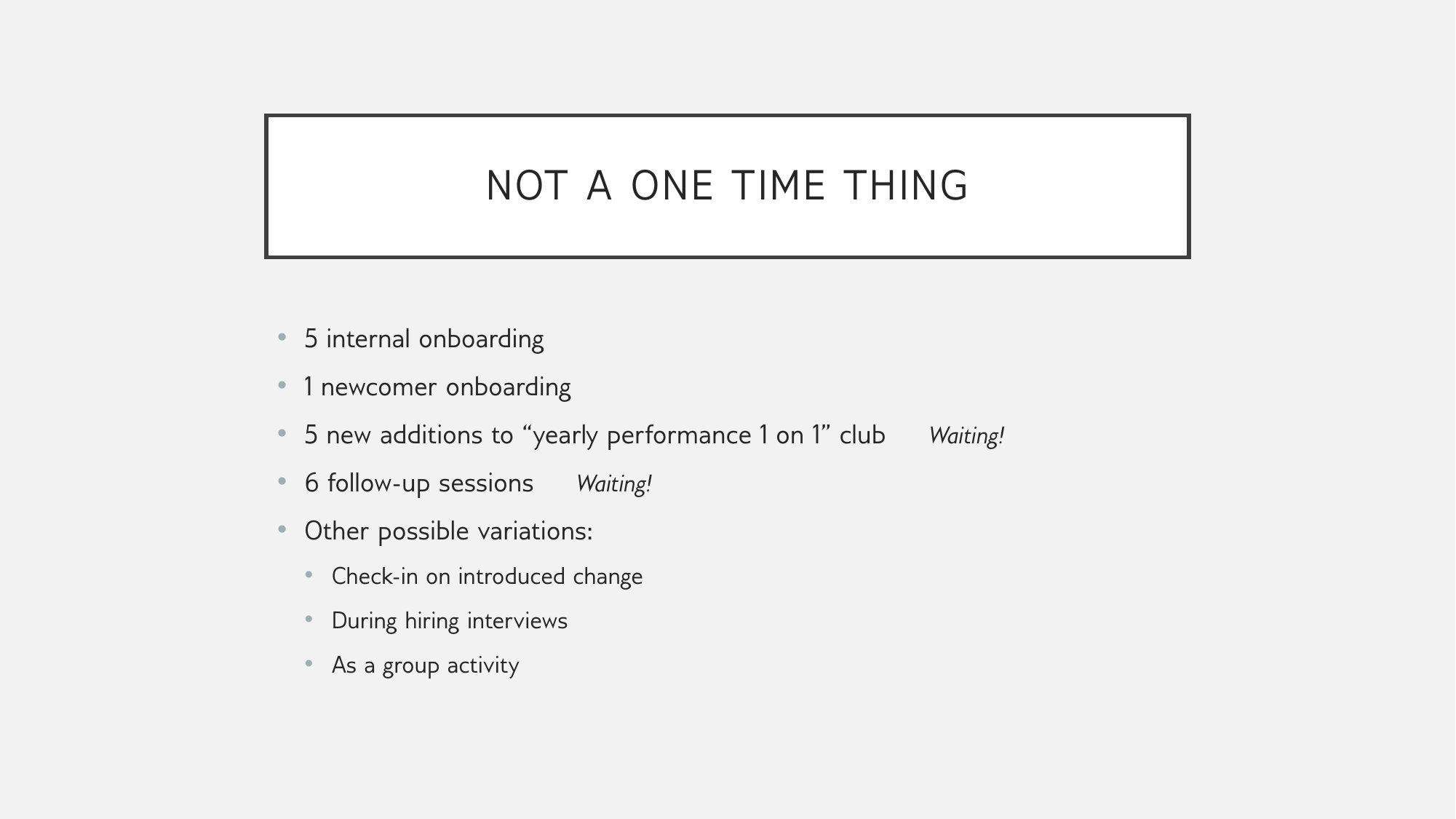

# Not a one time thing
5 internal onboarding
1 newcomer onboarding
5 new additions to “yearly performance 1 on 1” club     Waiting!
6 follow-up sessions     Waiting!
Other possible variations:
Check-in on introduced change
During hiring interviews
As a group activity